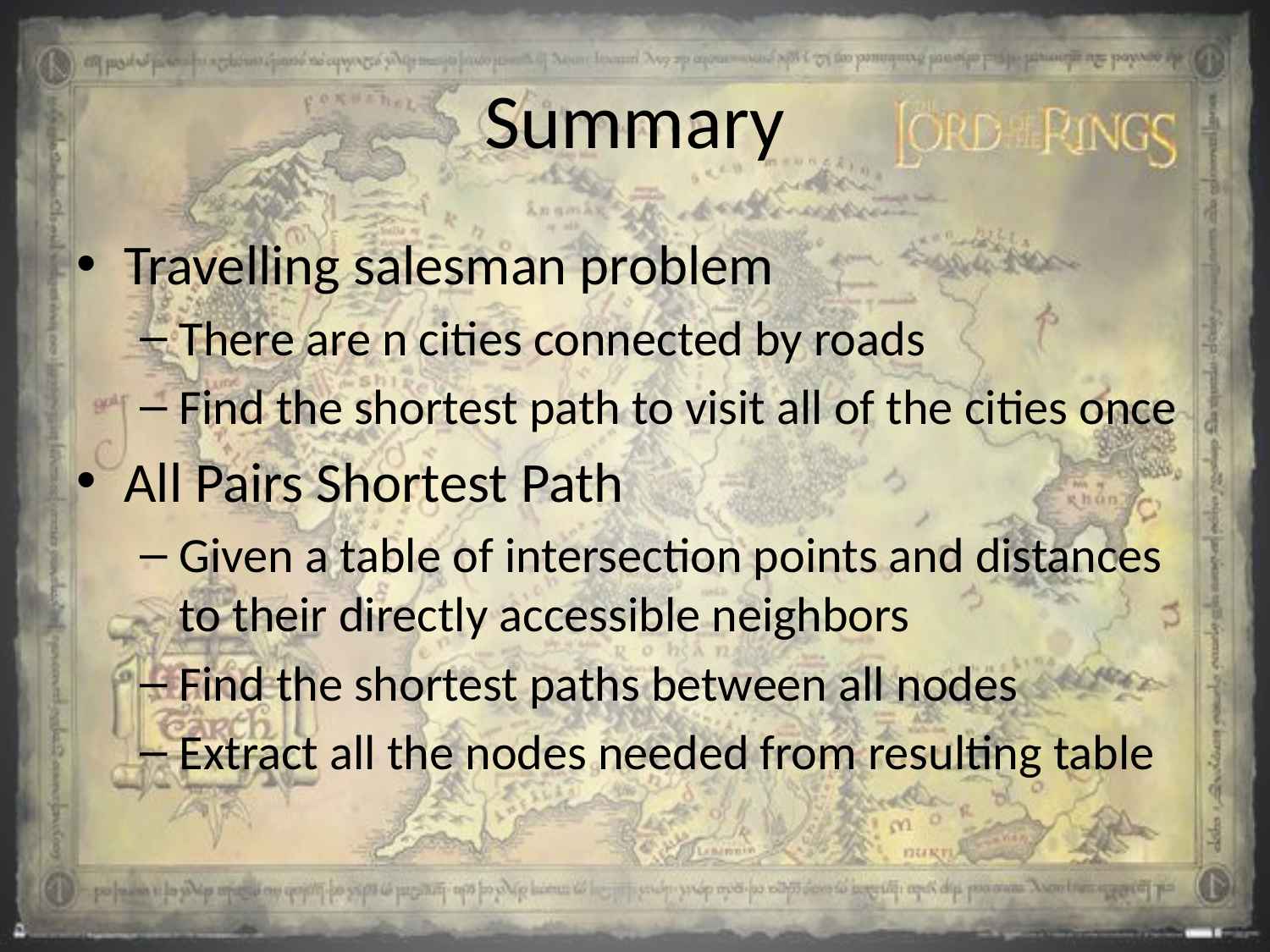

# Summary
Travelling salesman problem
There are n cities connected by roads
Find the shortest path to visit all of the cities once
All Pairs Shortest Path
Given a table of intersection points and distances to their directly accessible neighbors
Find the shortest paths between all nodes
Extract all the nodes needed from resulting table